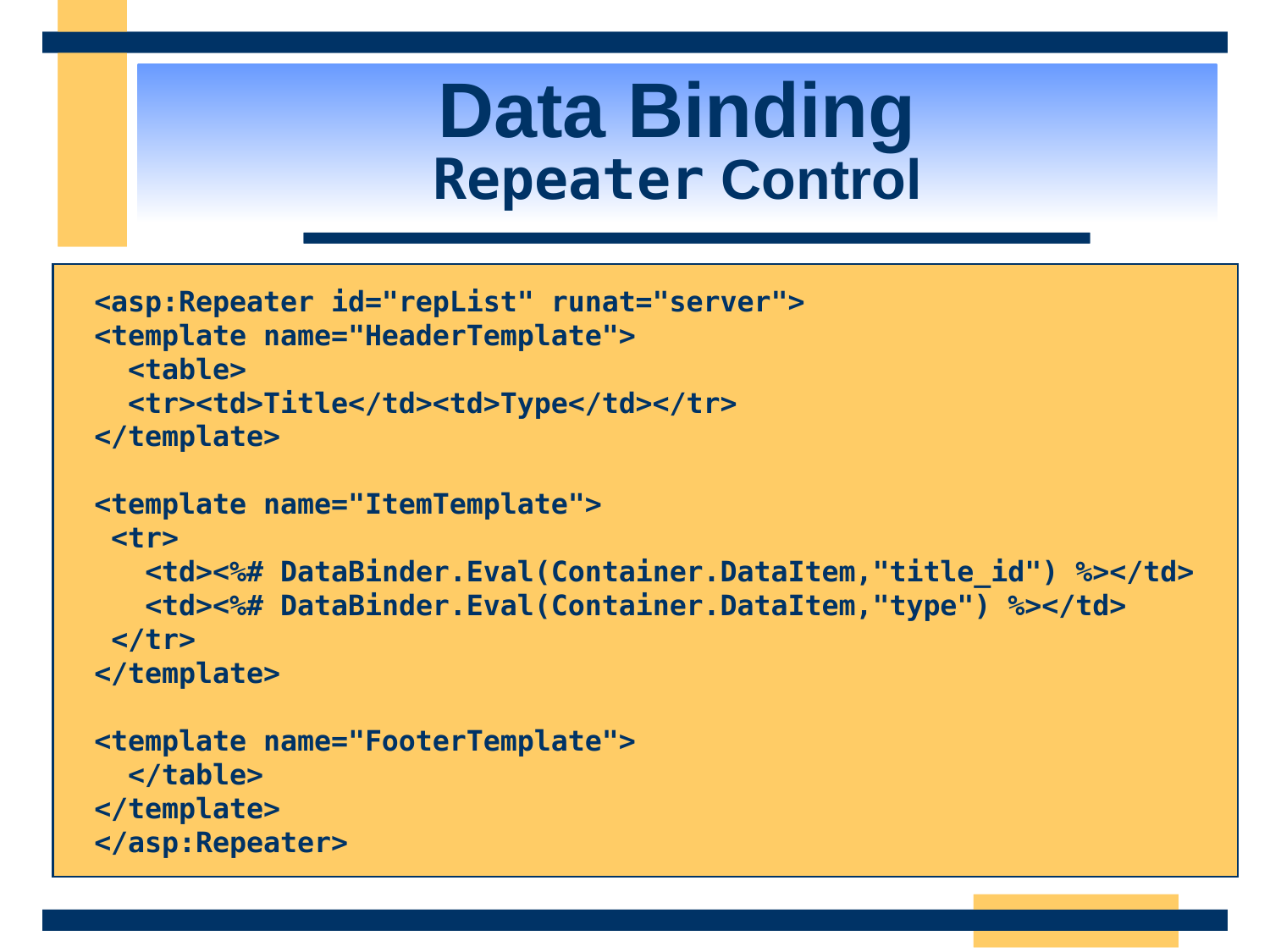

Data Binding
Repeater Control
<asp:Repeater id="repList" runat="server">
<template name="HeaderTemplate">
  <table>
  <tr><td>Title</td><td>Type</td></tr>
</template>
<template name="ItemTemplate">
 <tr>
   <td><%# DataBinder.Eval(Container.DataItem,"title_id") %></td>
   <td><%# DataBinder.Eval(Container.DataItem,"type") %></td>
 </tr>
</template>
<template name="FooterTemplate">
  </table>
</template>
</asp:Repeater>